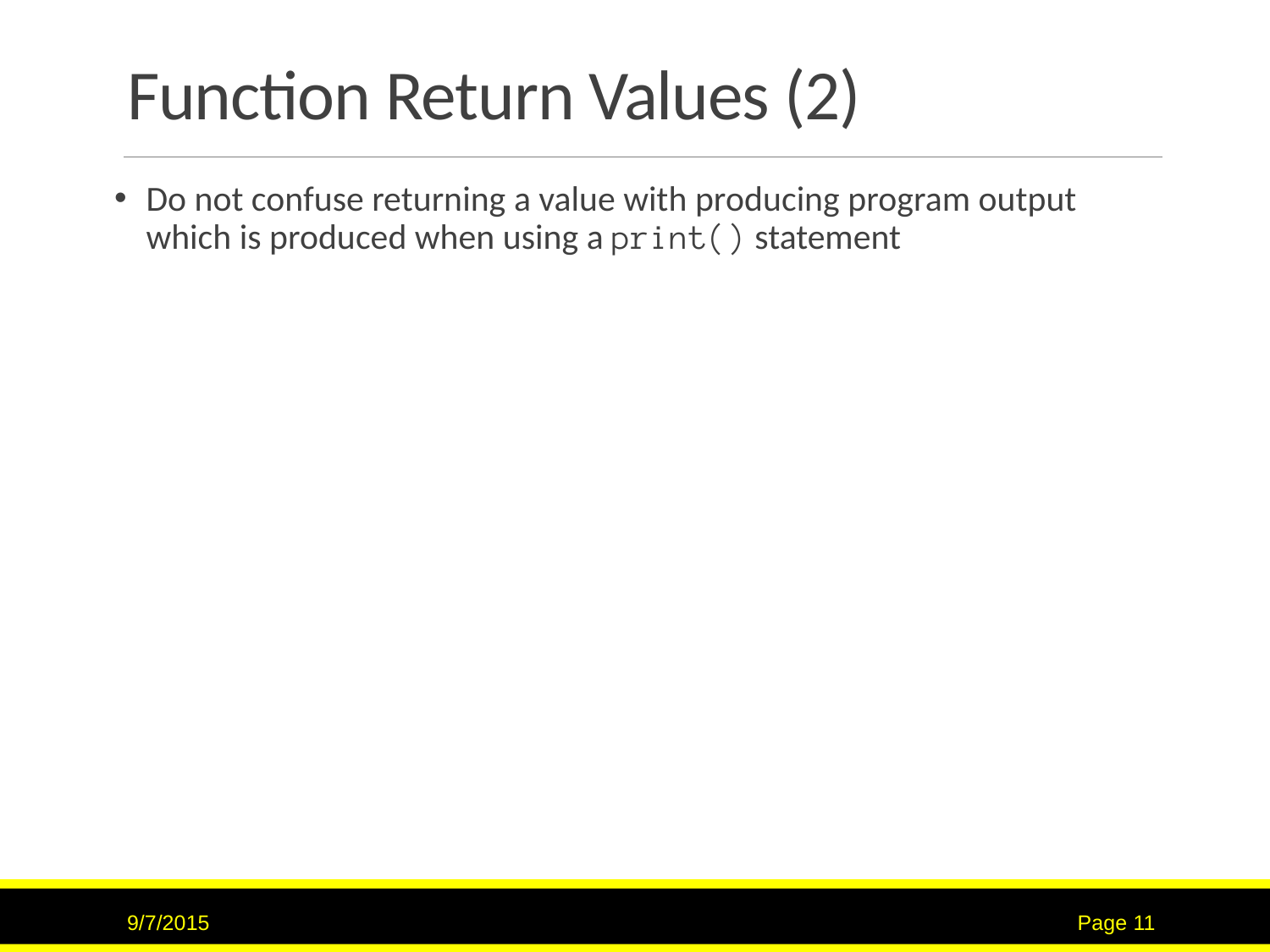

# Function Return Values (2)
Do not confuse returning a value with producing program output which is produced when using a print() statement
9/7/2015
Page 11